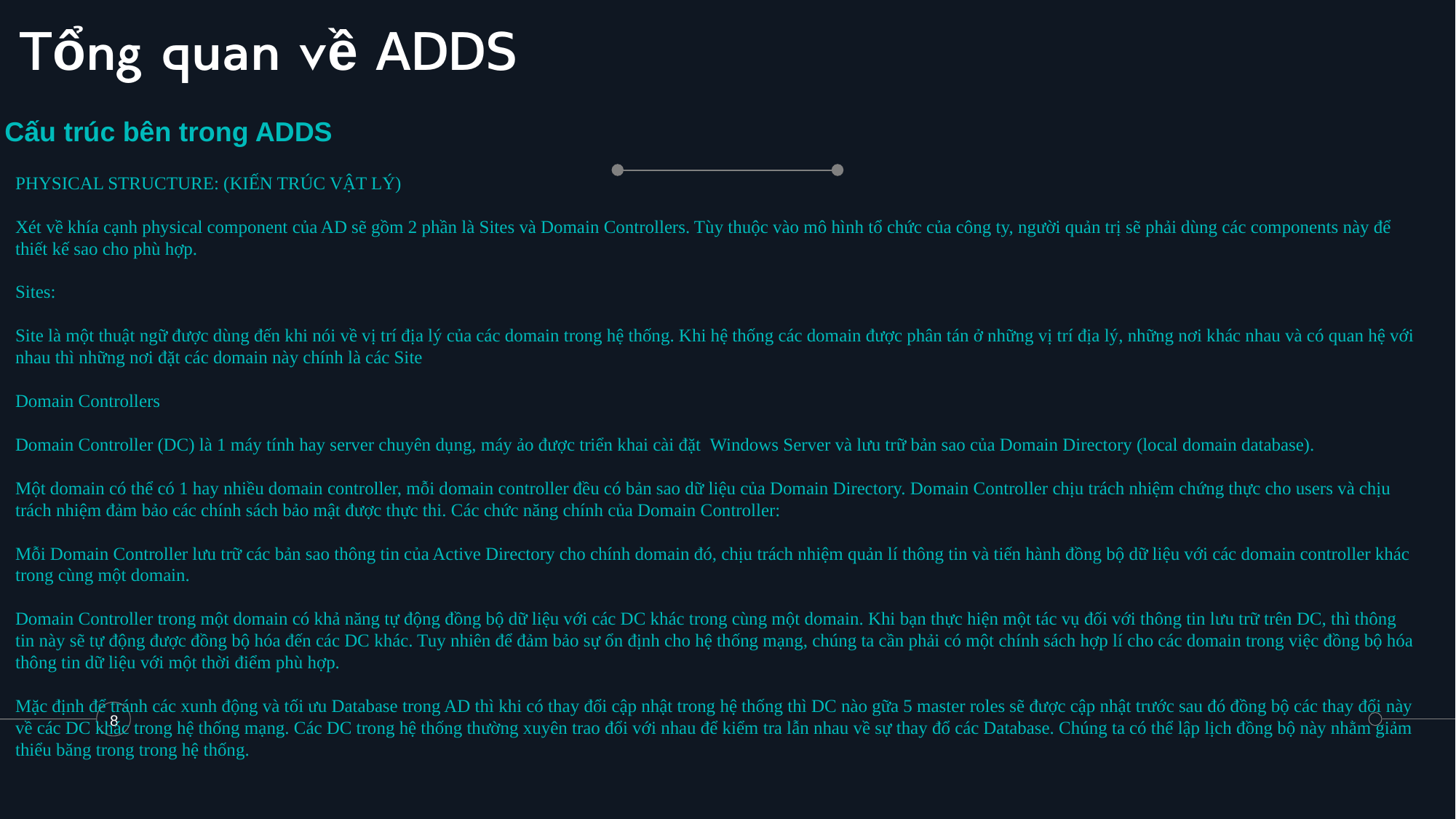

# Tổng quan về ADDS
Cấu trúc bên trong ADDS
PHYSICAL STRUCTURE: (KIẾN TRÚC VẬT LÝ)

Xét về khía cạnh physical component của AD sẽ gồm 2 phần là Sites và Domain Controllers. Tùy thuộc vào mô hình tổ chức của công ty, người quản trị sẽ phải dùng các components này để thiết kế sao cho phù hợp.

Sites:

Site là một thuật ngữ được dùng đến khi nói về vị trí địa lý của các domain trong hệ thống. Khi hệ thống các domain được phân tán ở những vị trí địa lý, những nơi khác nhau và có quan hệ với nhau thì những nơi đặt các domain này chính là các Site

Domain Controllers

Domain Controller (DC) là 1 máy tính hay server chuyên dụng, máy ảo được triển khai cài đặt  Windows Server và lưu trữ bản sao của Domain Directory (local domain database).

Một domain có thể có 1 hay nhiều domain controller, mỗi domain controller đều có bản sao dữ liệu của Domain Directory. Domain Controller chịu trách nhiệm chứng thực cho users và chịu trách nhiệm đảm bảo các chính sách bảo mật được thực thi. Các chức năng chính của Domain Controller:

Mỗi Domain Controller lưu trữ các bản sao thông tin của Active Directory cho chính domain đó, chịu trách nhiệm quản lí thông tin và tiến hành đồng bộ dữ liệu với các domain controller khác trong cùng một domain.

Domain Controller trong một domain có khả năng tự động đồng bộ dữ liệu với các DC khác trong cùng một domain. Khi bạn thực hiện một tác vụ đối với thông tin lưu trữ trên DC, thì thông tin này sẽ tự động được đồng bộ hóa đến các DC khác. Tuy nhiên để đảm bảo sự ổn định cho hệ thống mạng, chúng ta cần phải có một chính sách hợp lí cho các domain trong việc đồng bộ hóa thông tin dữ liệu với một thời điểm phù hợp.

Mặc định để tránh các xunh động và tối ưu Database trong AD thì khi có thay đổi cập nhật trong hệ thống thì DC nào gữa 5 master roles sẽ được cập nhật trước sau đó đồng bộ các thay đổi này về các DC khác trong hệ thống mạng. Các DC trong hệ thống thường xuyên trao đổi với nhau để kiểm tra lẫn nhau về sự thay đổ các Database. Chúng ta có thể lập lịch đồng bộ này nhằm giảm thiểu băng trong trong hệ thống.
8